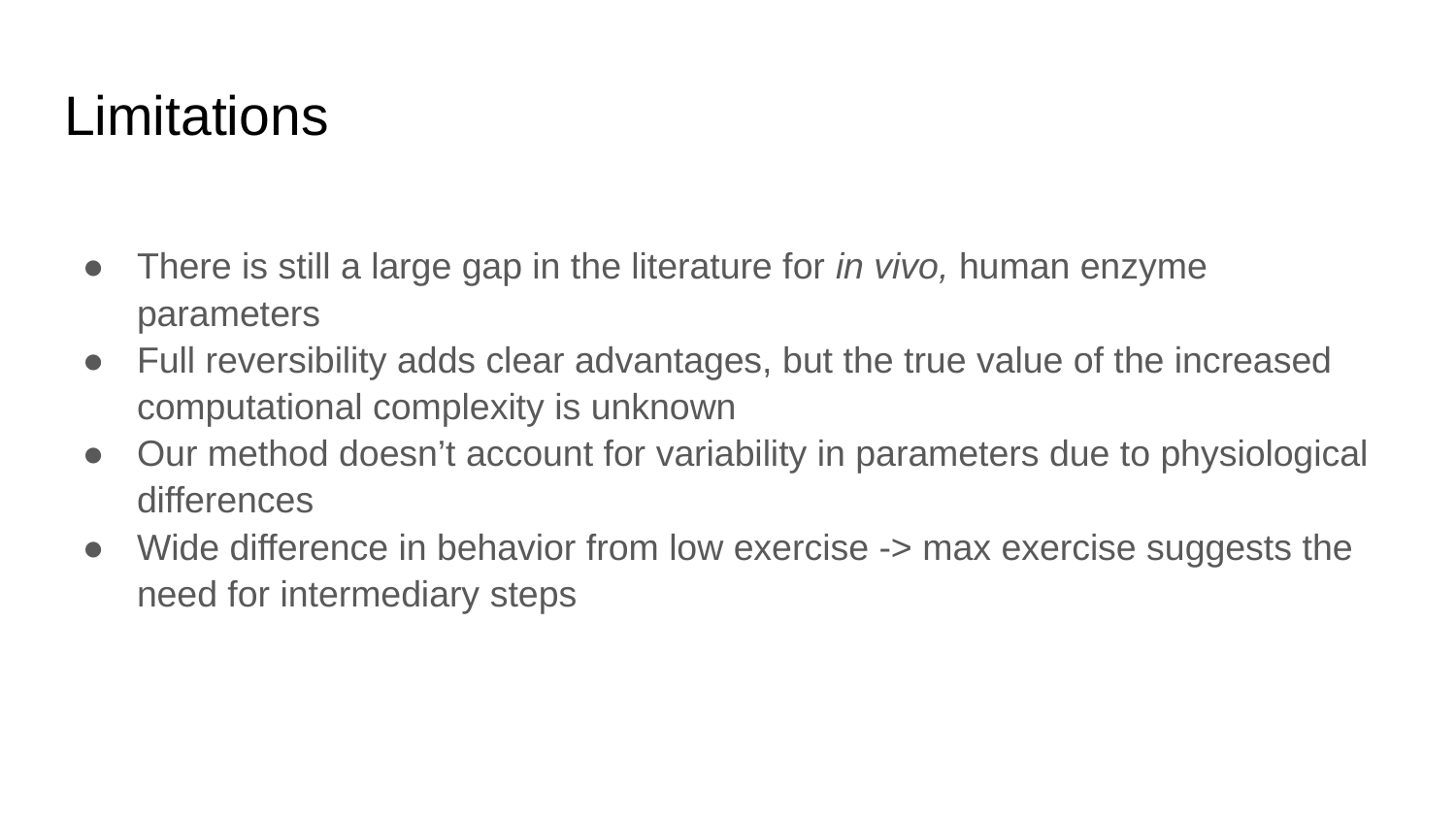

# Limitations
There is still a large gap in the literature for in vivo, human enzyme parameters
Full reversibility adds clear advantages, but the true value of the increased computational complexity is unknown
Our method doesn’t account for variability in parameters due to physiological differences
Wide difference in behavior from low exercise -> max exercise suggests the need for intermediary steps